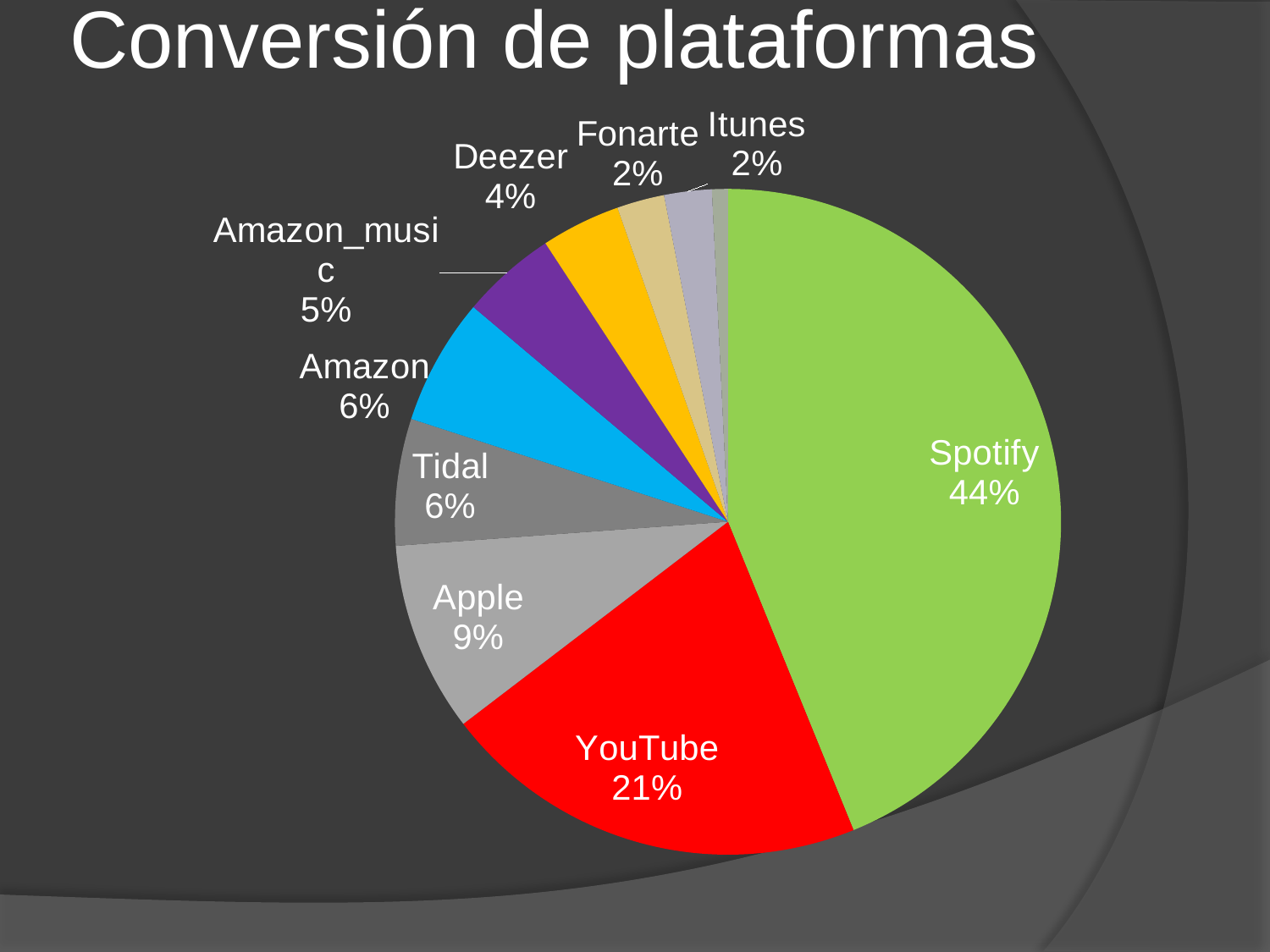

# Conversión de plataformas

### Chart

| Category | Clics |
|---|---|
| Spotify | 57.0 |
| YouTube | 27.0 |
| Apple | 12.0 |
| Tidal | 8.0 |
| Amazon | 8.0 |
| Amazon_music | 6.0 |
| Deezer | 5.0 |
| Fonarte | 3.0 |
| Itunes | 3.0 |
| Store | 1.0 |